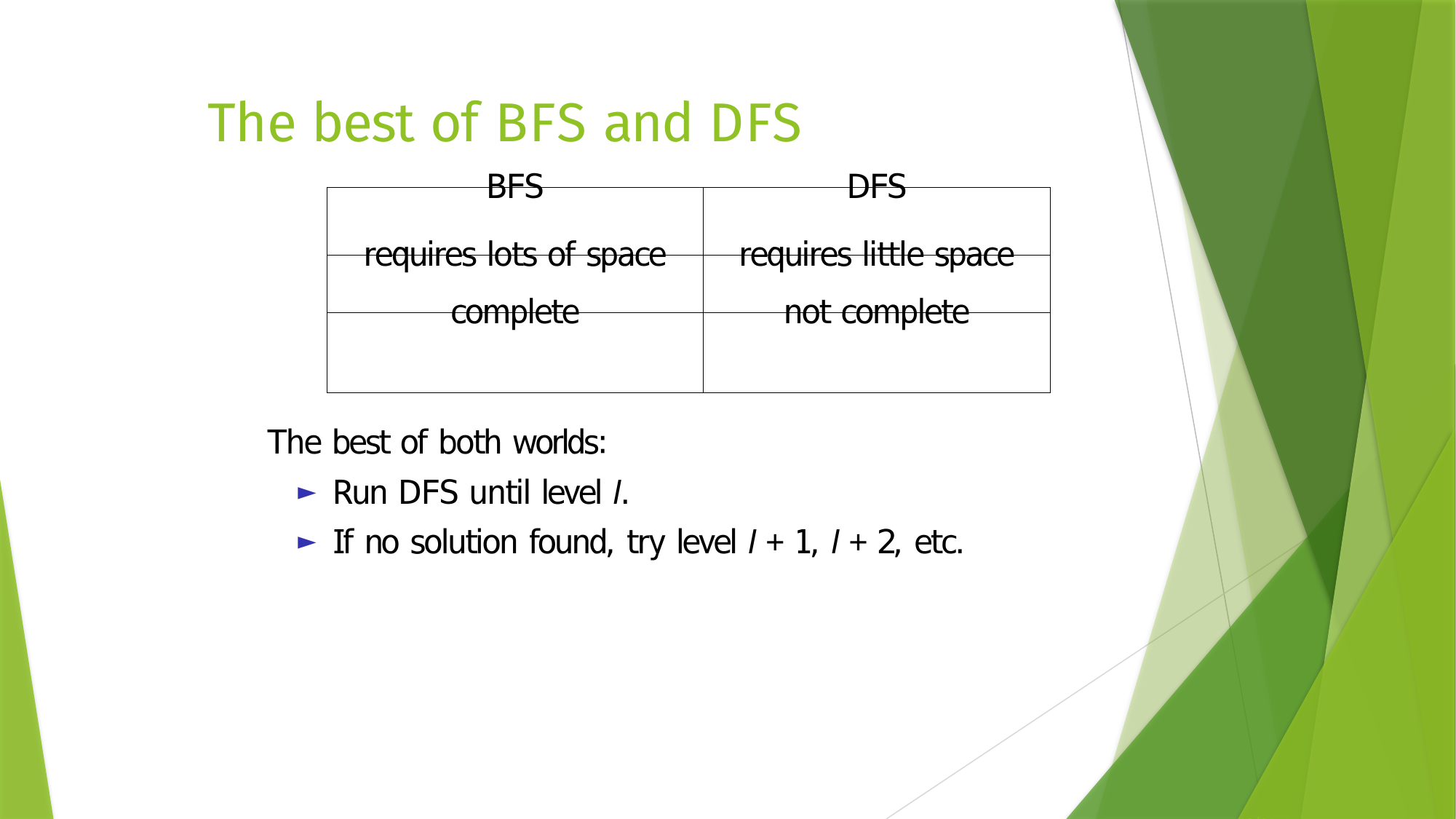

# The best of BFS and DFS
| BFS | DFS |
| --- | --- |
| requires lots of space | requires little space |
| complete | not complete |
The best of both worlds:
Run DFS until level l.
If no solution found, try level l + 1, l + 2, etc.
42/34